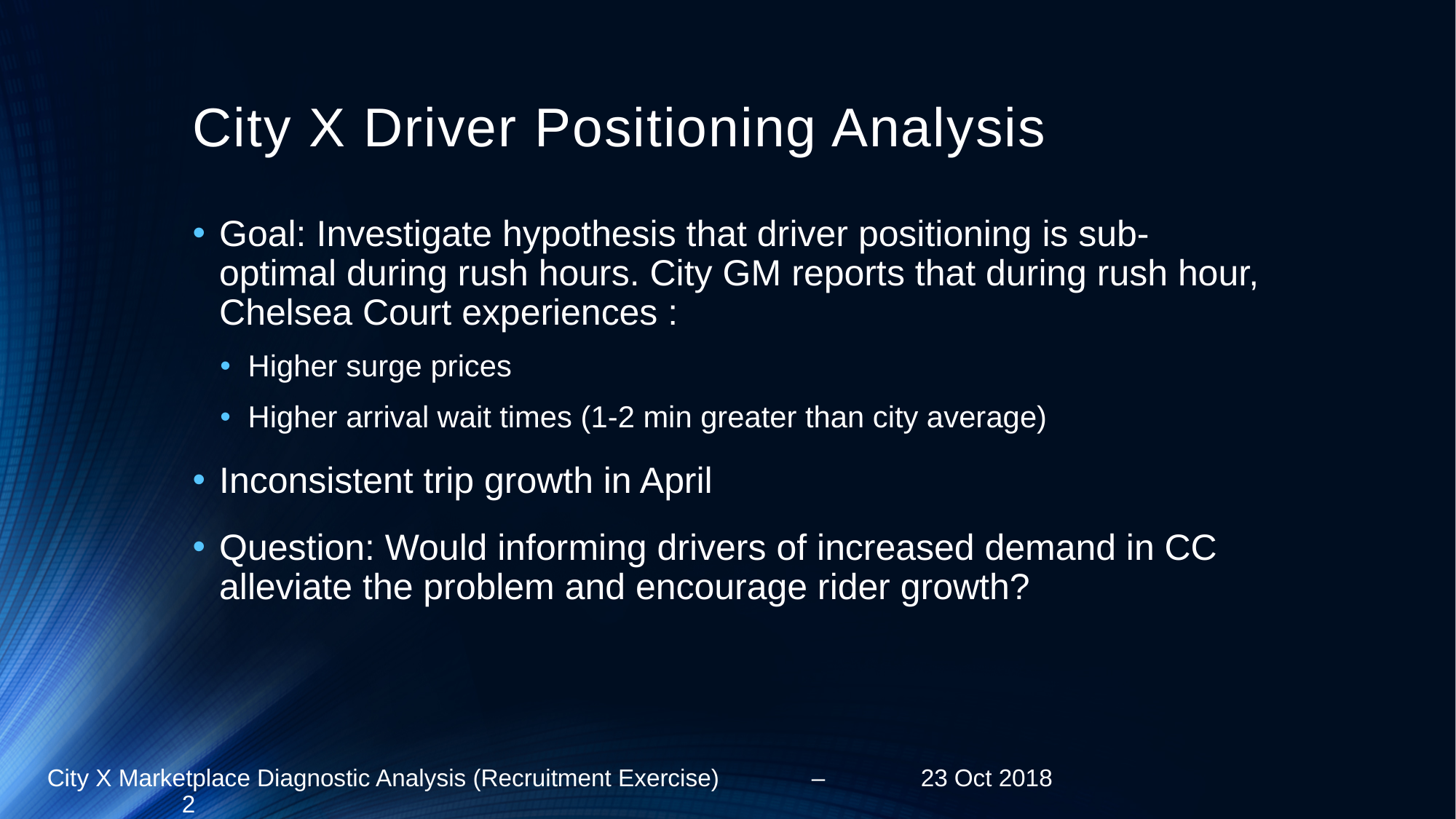

# City X Driver Positioning Analysis
Goal: Investigate hypothesis that driver positioning is sub-optimal during rush hours. City GM reports that during rush hour, Chelsea Court experiences :
Higher surge prices
Higher arrival wait times (1-2 min greater than city average)
Inconsistent trip growth in April
Question: Would informing drivers of increased demand in CC alleviate the problem and encourage rider growth?
City X Marketplace Diagnostic Analysis (Recruitment Exercise)  	–  	23 Oct 2018   	    	                                               2